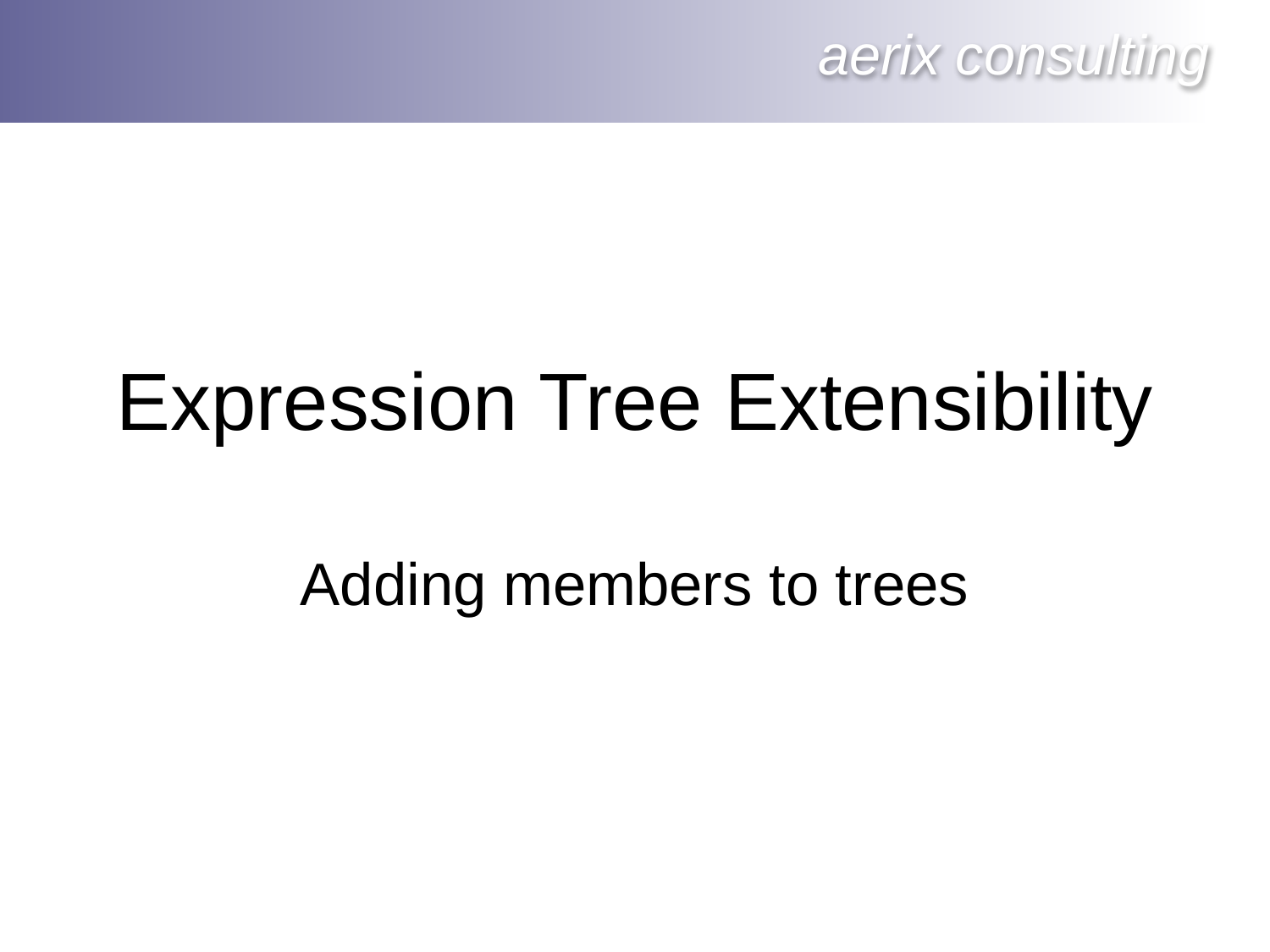

# Expression Tree Extensibility
Adding members to trees